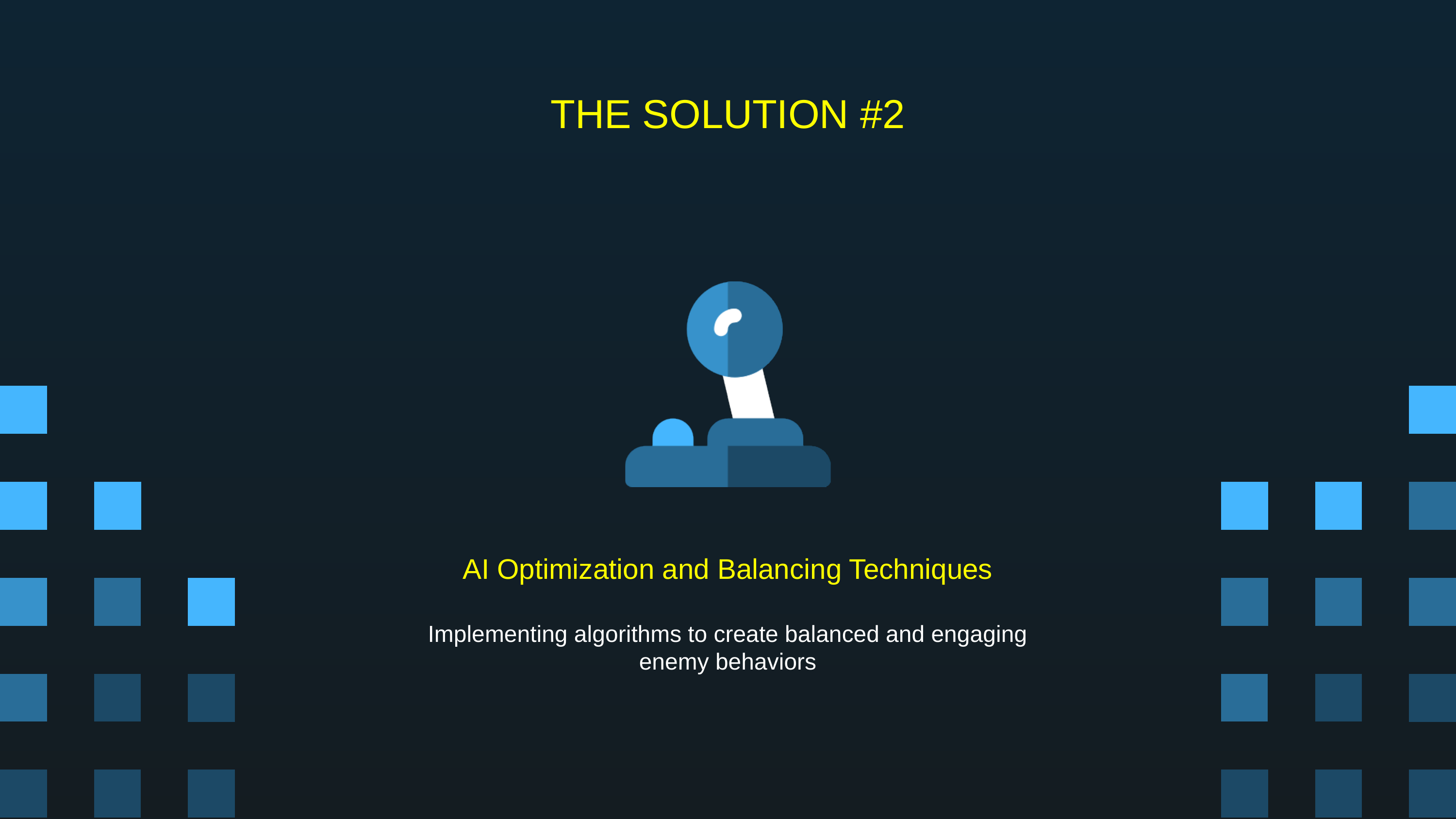

THE SOLUTION #2

AI Optimization and Balancing Techniques

Implementing algorithms to create balanced and engaging enemy behaviors